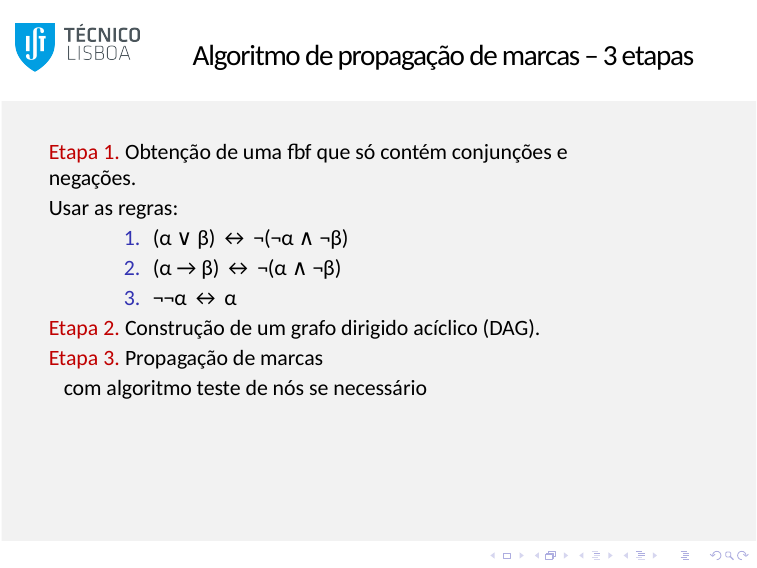

# Algoritmo de propagação de marcas – 3 etapas
Etapa 1. Obtenção de uma fbf que só contém conjunções e negações.
Usar as regras:
(α ∨ β) ↔ ¬(¬α ∧ ¬β)
(α → β) ↔ ¬(α ∧ ¬β)
¬¬α ↔ α
Etapa 2. Construção de um grafo dirigido acíclico (DAG).
Etapa 3. Propagação de marcas
   com algoritmo teste de nós se necessário